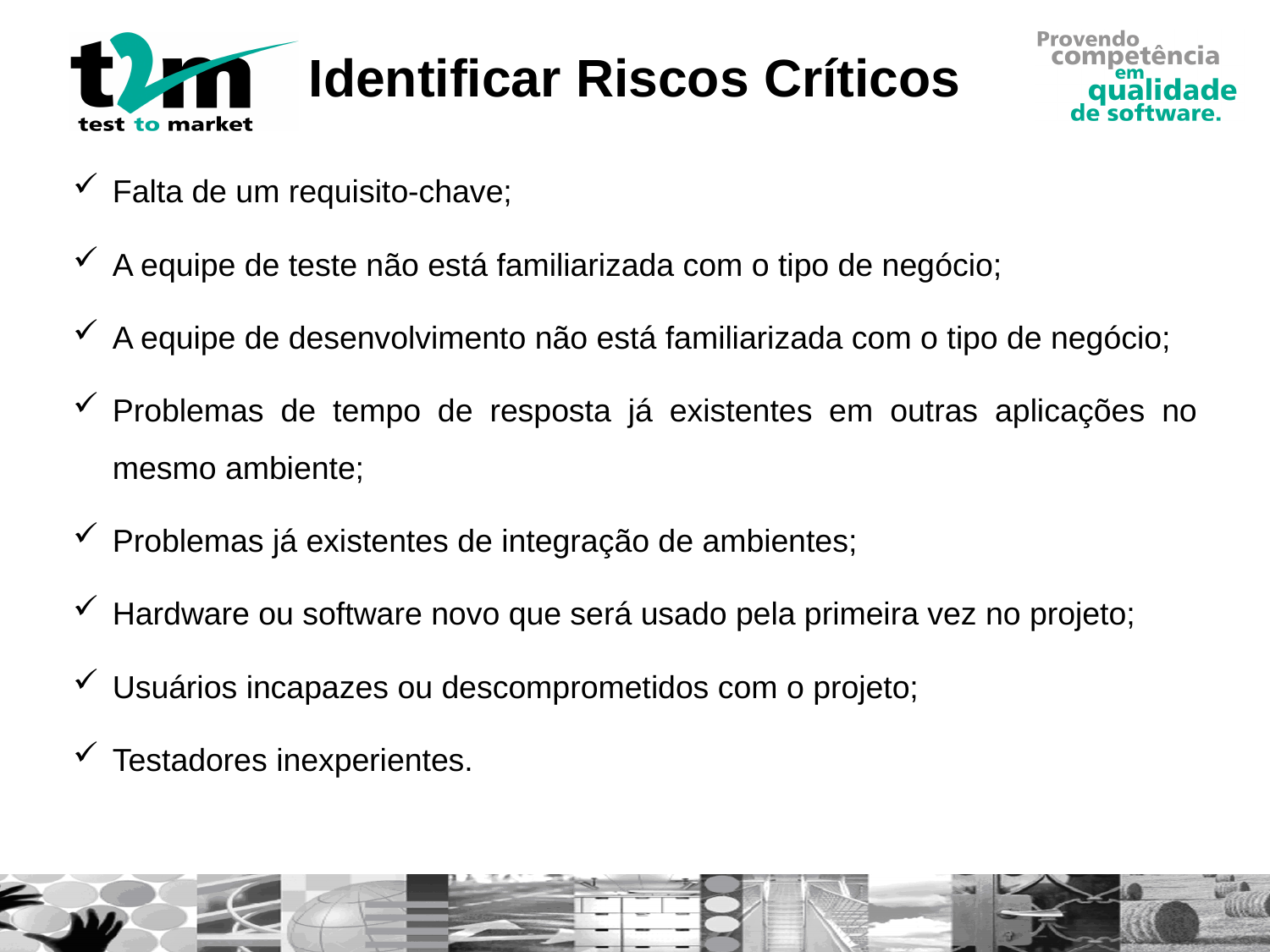

# Identificar Riscos Críticos
Falta de um requisito-chave;
A equipe de teste não está familiarizada com o tipo de negócio;
A equipe de desenvolvimento não está familiarizada com o tipo de negócio;
Problemas de tempo de resposta já existentes em outras aplicações no mesmo ambiente;
Problemas já existentes de integração de ambientes;
Hardware ou software novo que será usado pela primeira vez no projeto;
Usuários incapazes ou descomprometidos com o projeto;
Testadores inexperientes.